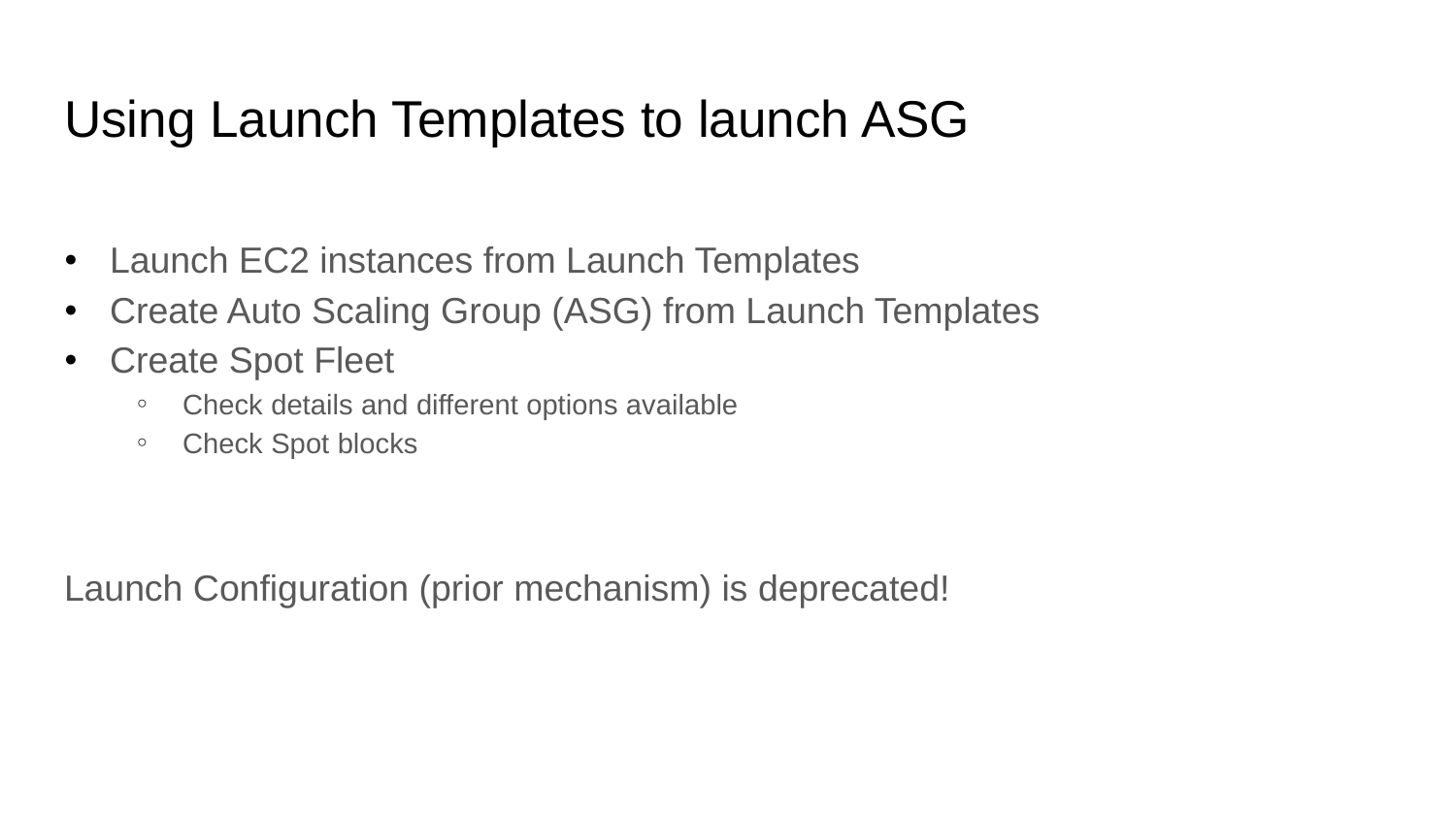

# Using Launch Templates to launch ASG
Launch EC2 instances from Launch Templates
Create Auto Scaling Group (ASG) from Launch Templates
Create Spot Fleet
Check details and different options available
Check Spot blocks

Launch Configuration (prior mechanism) is deprecated!